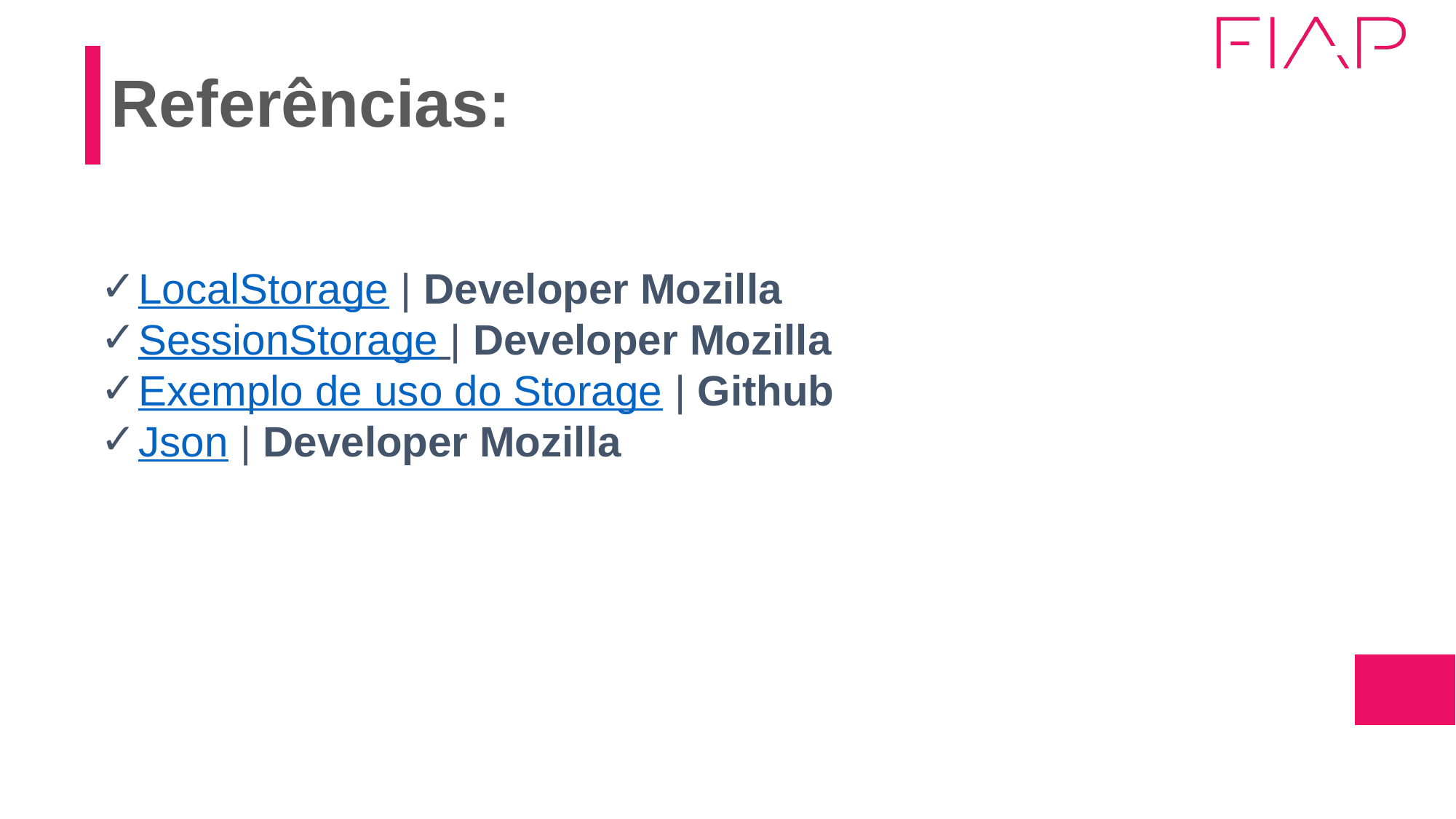

# Referências:

LocalStorage | Developer Mozilla
SessionStorage | Developer Mozilla
Exemplo de uso do Storage | Github
Json | Developer Mozilla
29